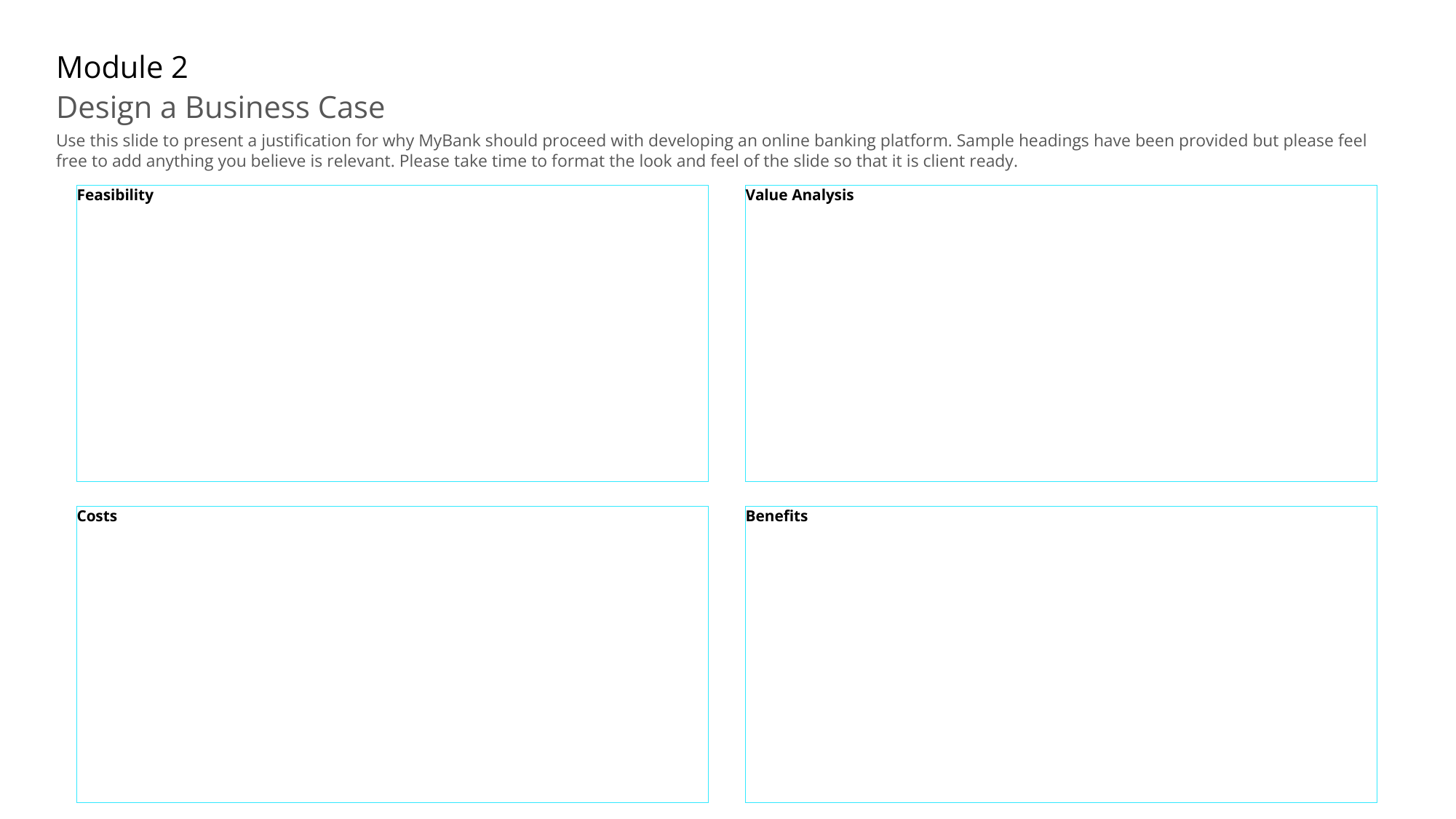

# Module 2
Design a Business Case
Use this slide to present a justification for why MyBank should proceed with developing an online banking platform. Sample headings have been provided but please feel free to add anything you believe is relevant. Please take time to format the look and feel of the slide so that it is client ready.
Feasibility

Value Analysis

Costs

Benefits